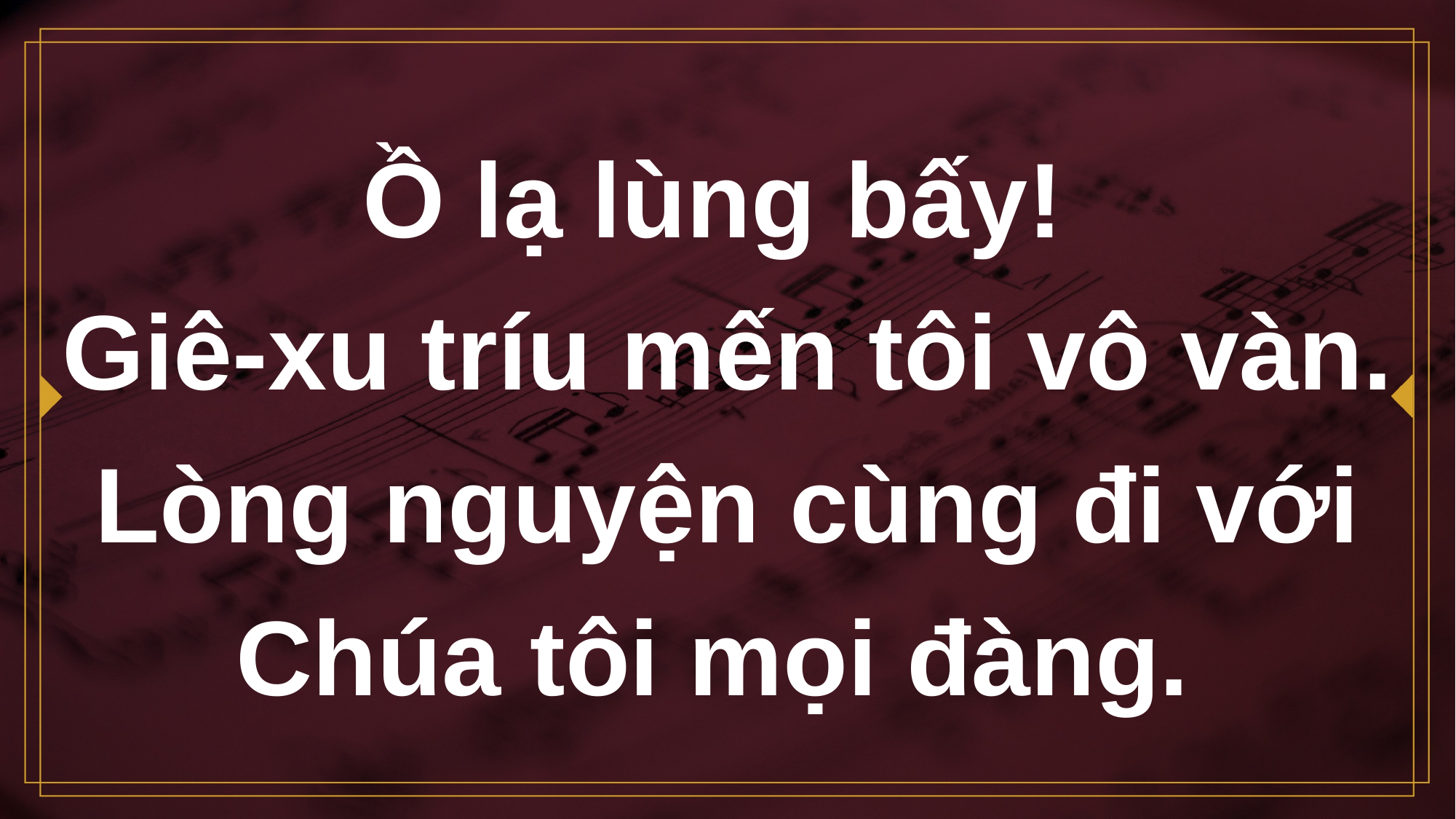

# Ồ lạ lùng bấy! Giê-xu tríu mến tôi vô vàn. Lòng nguyện cùng đi với Chúa tôi mọi đàng.